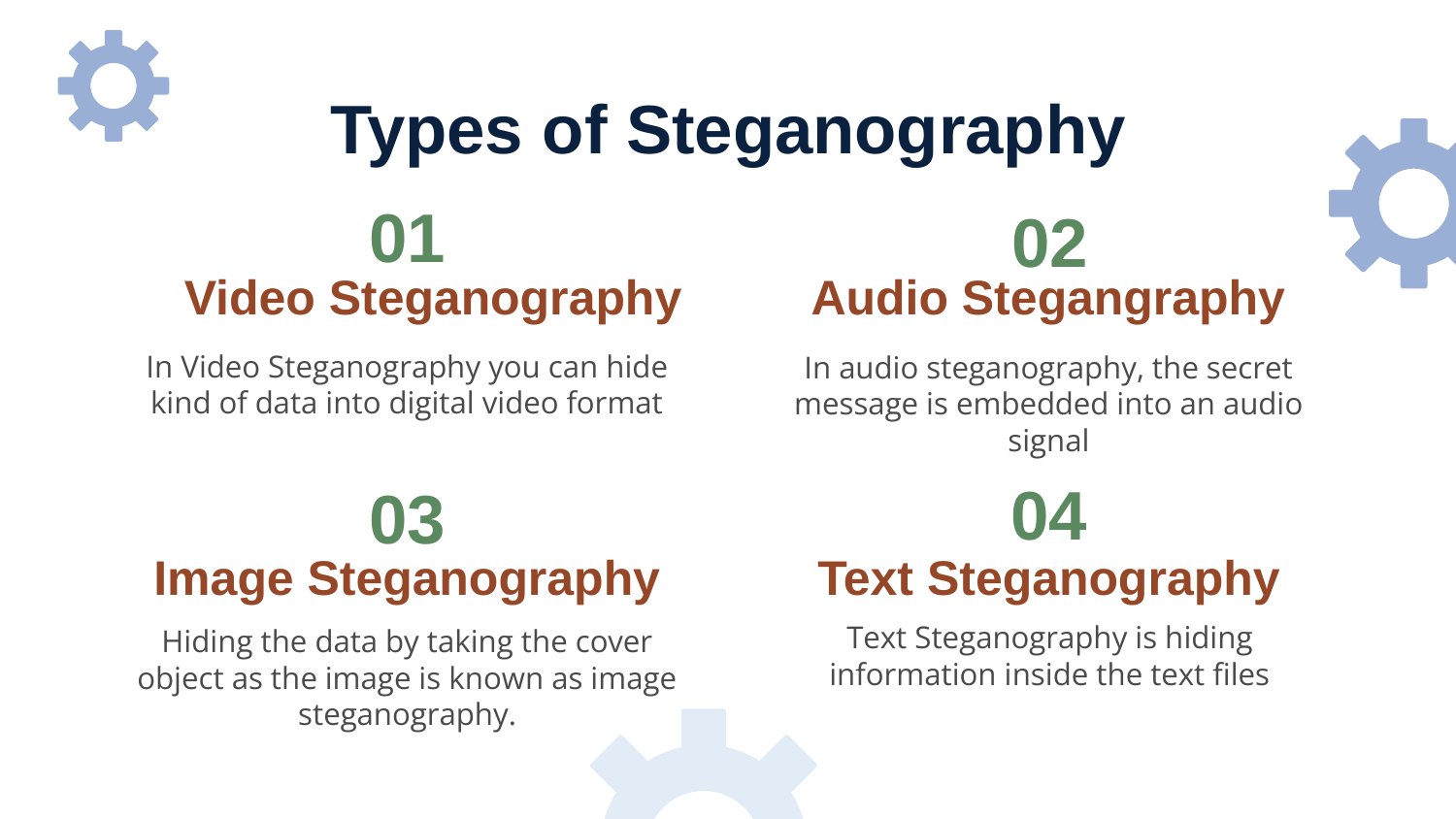

Types of Steganography
01
02
# Video Steganography
Audio Stegangraphy
In Video Steganography you can hide kind of data into digital video format
In audio steganography, the secret message is embedded into an audio signal
04
03
Image Steganography
Text Steganography
Text Steganography is hiding information inside the text files
Hiding the data by taking the cover object as the image is known as image steganography.